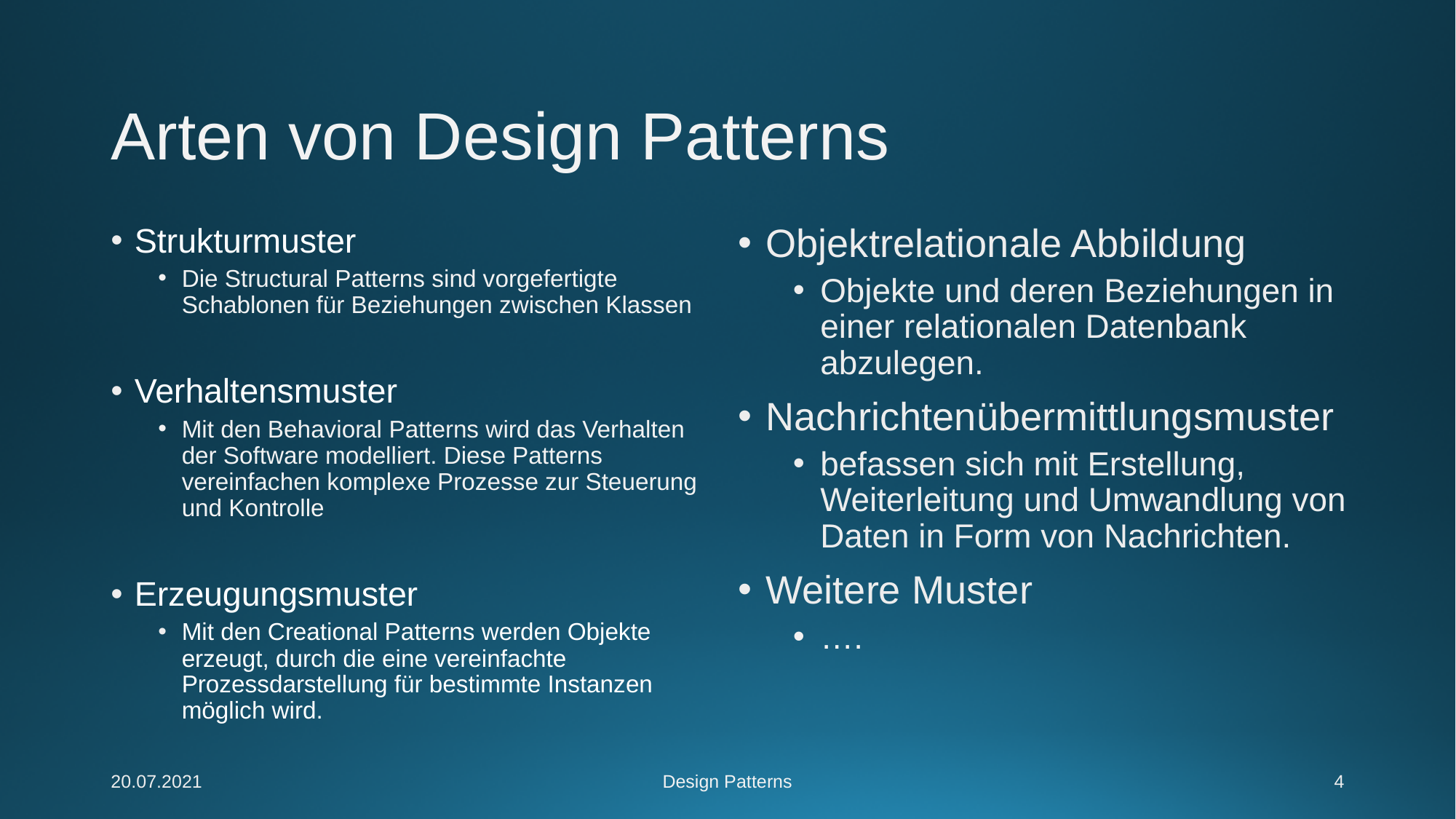

Arten von Design Patterns
Strukturmuster
Die Structural Patterns sind vorgefertigte Schablonen für Beziehungen zwischen Klassen

Verhaltensmuster
Mit den Behavioral Patterns wird das Verhalten der Software modelliert. Diese Patterns vereinfachen komplexe Prozesse zur Steuerung und Kontrolle

Erzeugungsmuster
Mit den Creational Patterns werden Objekte erzeugt, durch die eine vereinfachte Prozessdarstellung für bestimmte Instanzen möglich wird.

Objektrelationale Abbildung
Objekte und deren Beziehungen in einer relationalen Datenbank abzulegen.
Nachrichtenübermittlungsmuster
befassen sich mit Erstellung, Weiterleitung und Umwandlung von Daten in Form von Nachrichten.
Weitere Muster
….
20.07.2021
Design Patterns
4